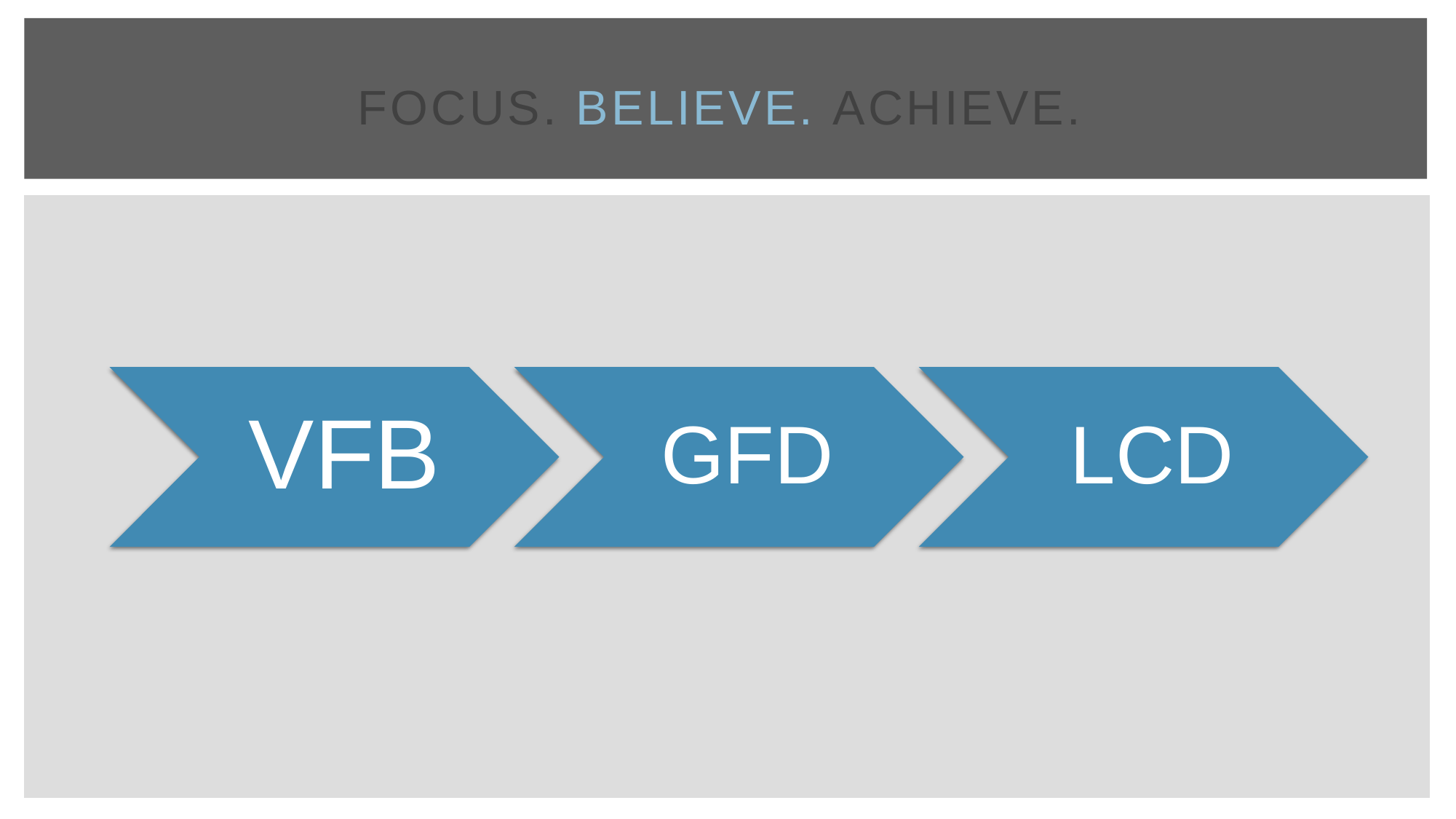

# FOCUS. BELIEVE. ACHIEVE.
VFB
GFD
LCD